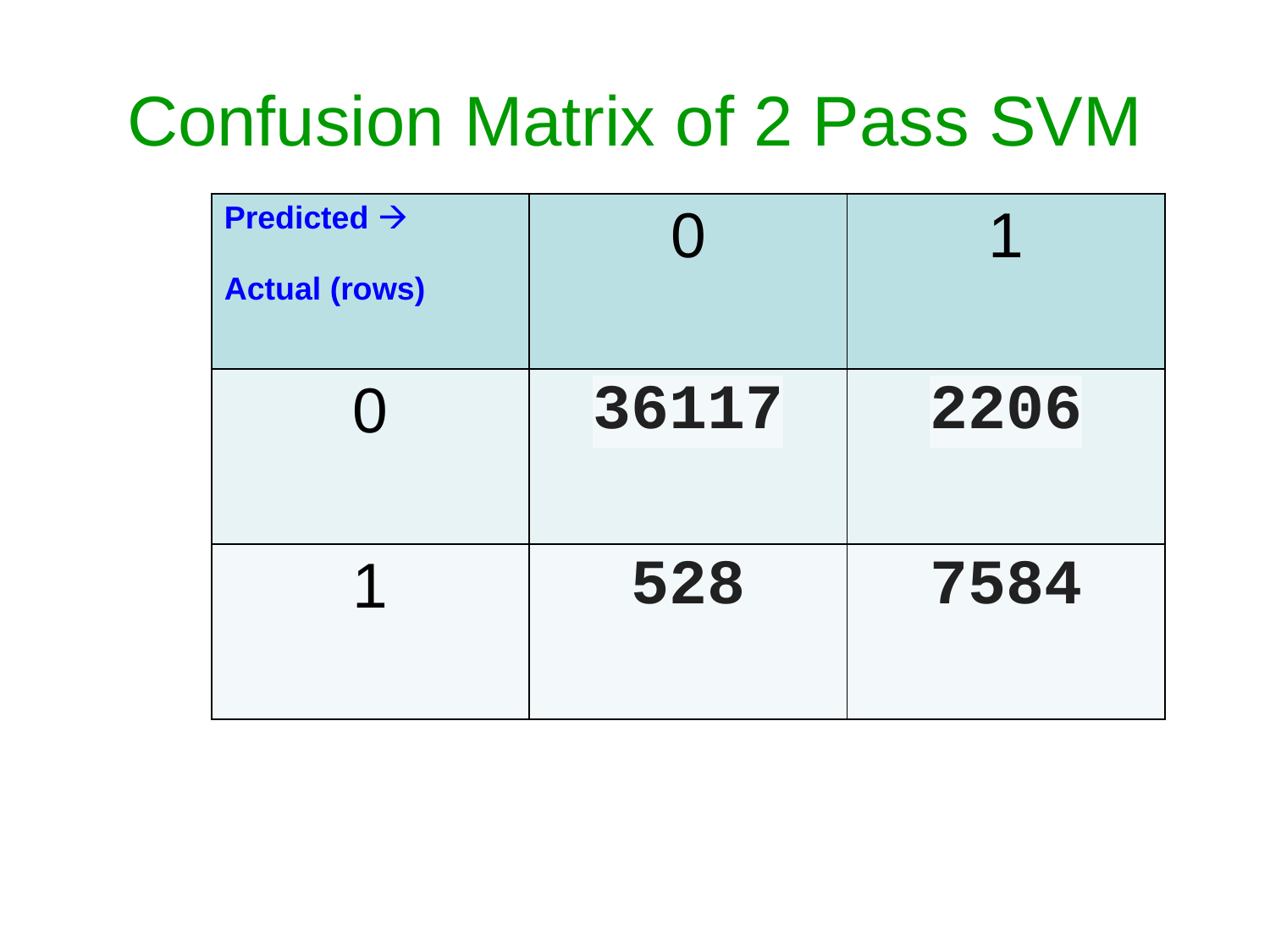

# Confusion Matrix of 2 Pass SVM
| Predicted 🡪 Actual (rows) | 0 | 1 |
| --- | --- | --- |
| 0 | 36117 | 2206 |
| 1 | 528 | 7584 |